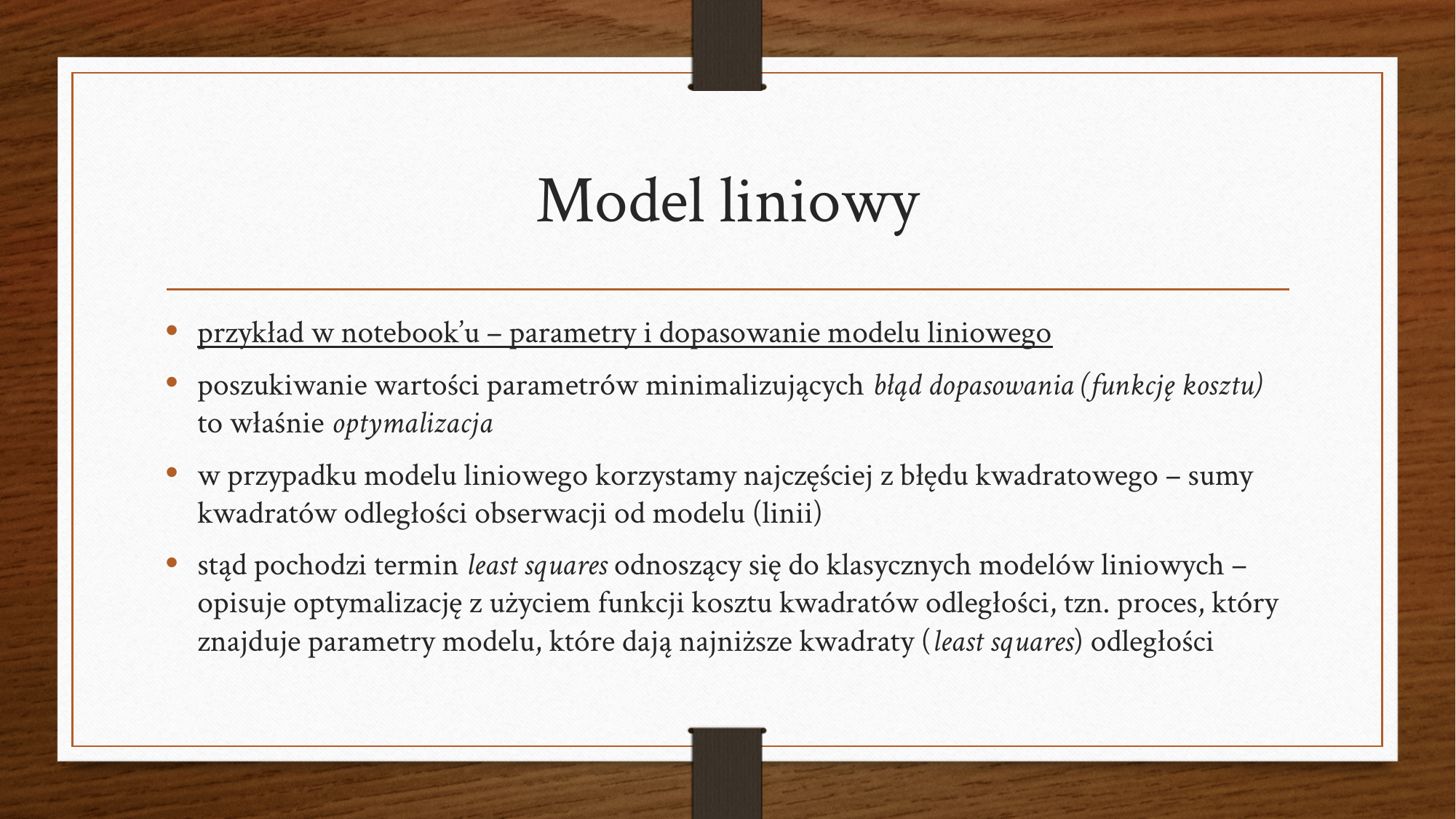

# Model liniowy
przykład w notebook’u – parametry i dopasowanie modelu liniowego
poszukiwanie wartości parametrów minimalizujących błąd dopasowania (funkcję kosztu) to właśnie optymalizacja
w przypadku modelu liniowego korzystamy najczęściej z błędu kwadratowego – sumy kwadratów odległości obserwacji od modelu (linii)
stąd pochodzi termin least squares odnoszący się do klasycznych modelów liniowych – opisuje optymalizację z użyciem funkcji kosztu kwadratów odległości, tzn. proces, który znajduje parametry modelu, które dają najniższe kwadraty (least squares) odległości